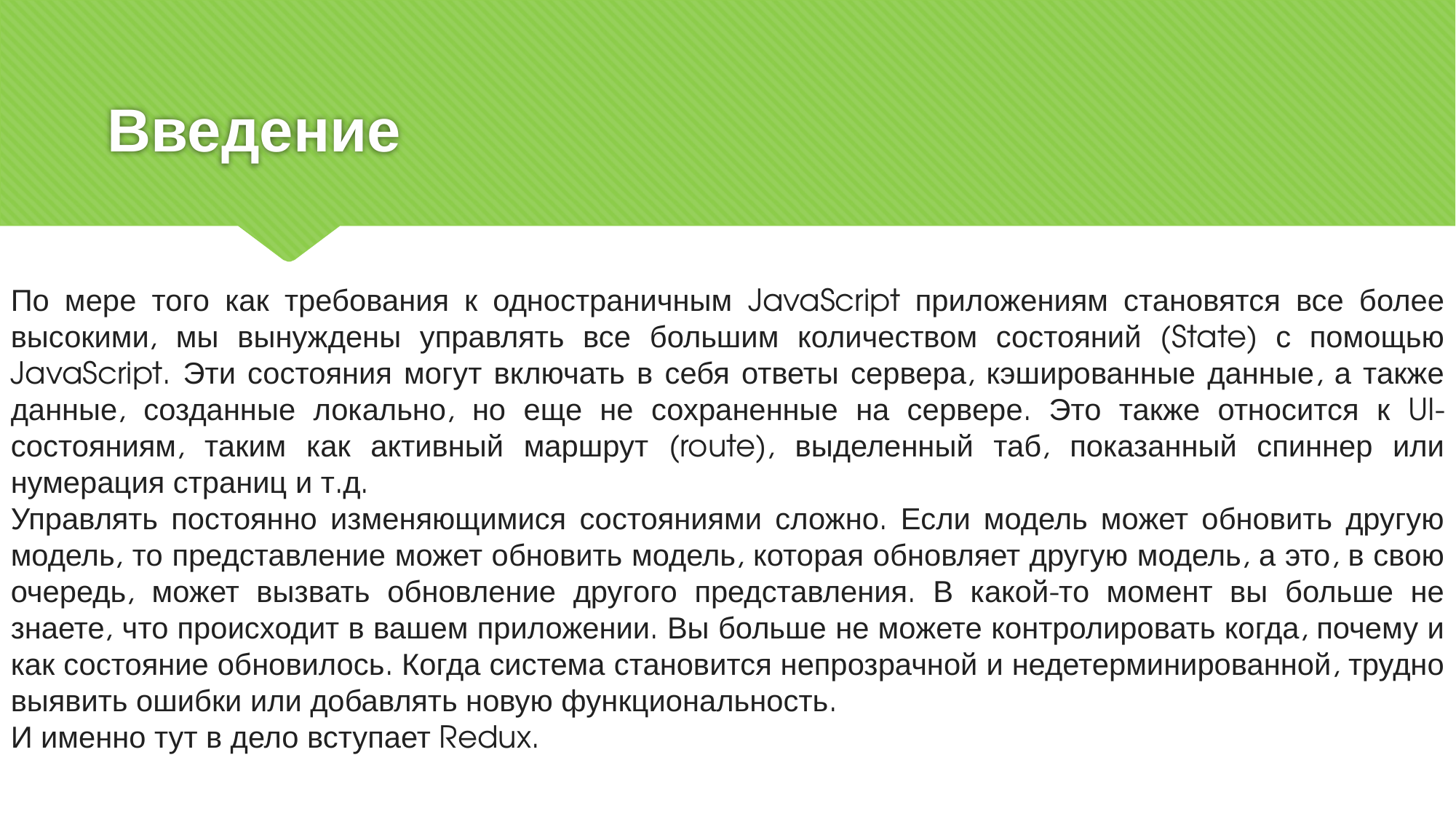

# Введение
По мере того как требования к одностраничным JavaScript приложениям становятся все более высокими, мы вынуждены управлять все большим количеством состояний (State) с помощью JavaScript. Эти состояния могут включать в себя ответы сервера, кэшированные данные, а также данные, созданные локально, но еще не сохраненные на сервере. Это также относится к UI-состояниям, таким как активный маршрут (route), выделенный таб, показанный спиннер или нумерация страниц и т.д.
Управлять постоянно изменяющимися состояниями сложно. Если модель может обновить другую модель, то представление может обновить модель, которая обновляет другую модель, а это, в свою очередь, может вызвать обновление другого представления. В какой-то момент вы больше не знаете, что происходит в вашем приложении. Вы больше не можете контролировать когда, почему и как состояние обновилось. Когда система становится непрозрачной и недетерминированной, трудно выявить ошибки или добавлять новую функциональность.
И именно тут в дело вступает Redux.